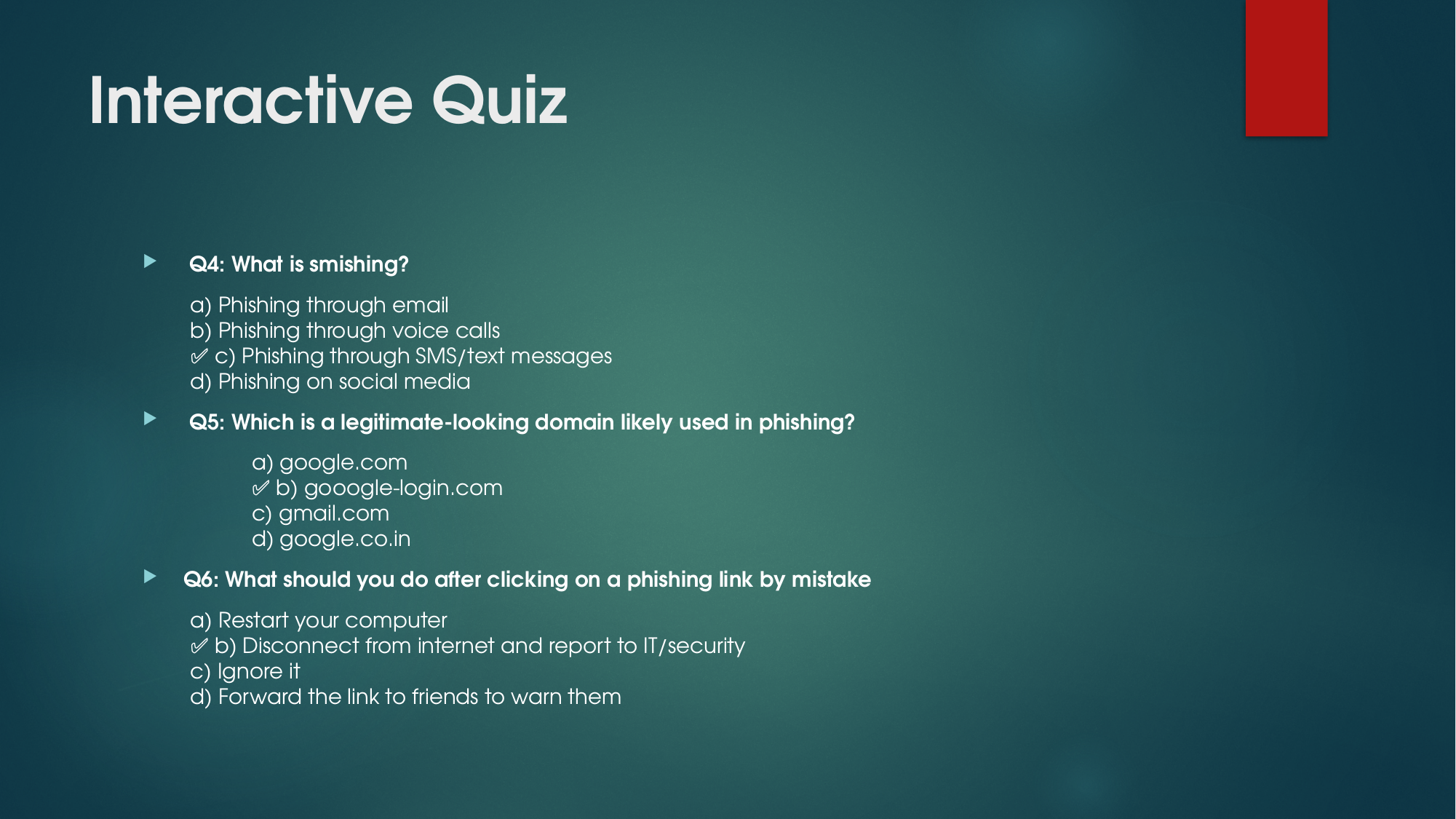

# Interactive Quiz
 Q4: What is smishing?
a) Phishing through email
b) Phishing through voice calls
✅ c) Phishing through SMS/text messages
d) Phishing on social media
 Q5: Which is a legitimate-looking domain likely used in phishing?
	a) google.com
	✅ b) gooogle-login.com
	c) gmail.com
	d) google.co.in
Q6: What should you do after clicking on a phishing link by mistake
a) Restart your computer
✅ b) Disconnect from internet and report to IT/security
c) Ignore it
d) Forward the link to friends to warn them